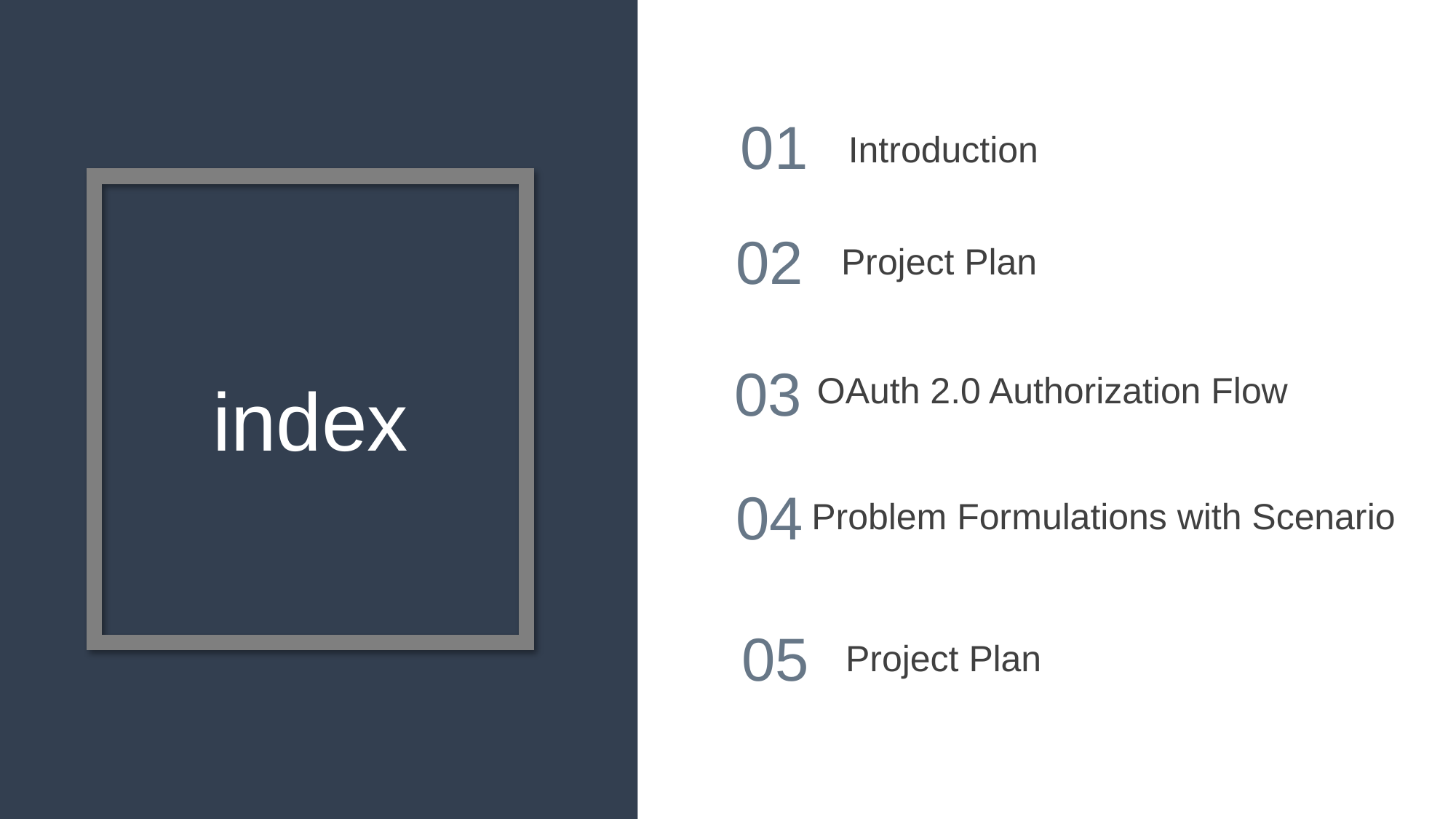

01
Introduction

02
Project Plan
03
OAuth 2.0 Authorization Flow
index
04
Problem Formulations with Scenario
05
Project Plan